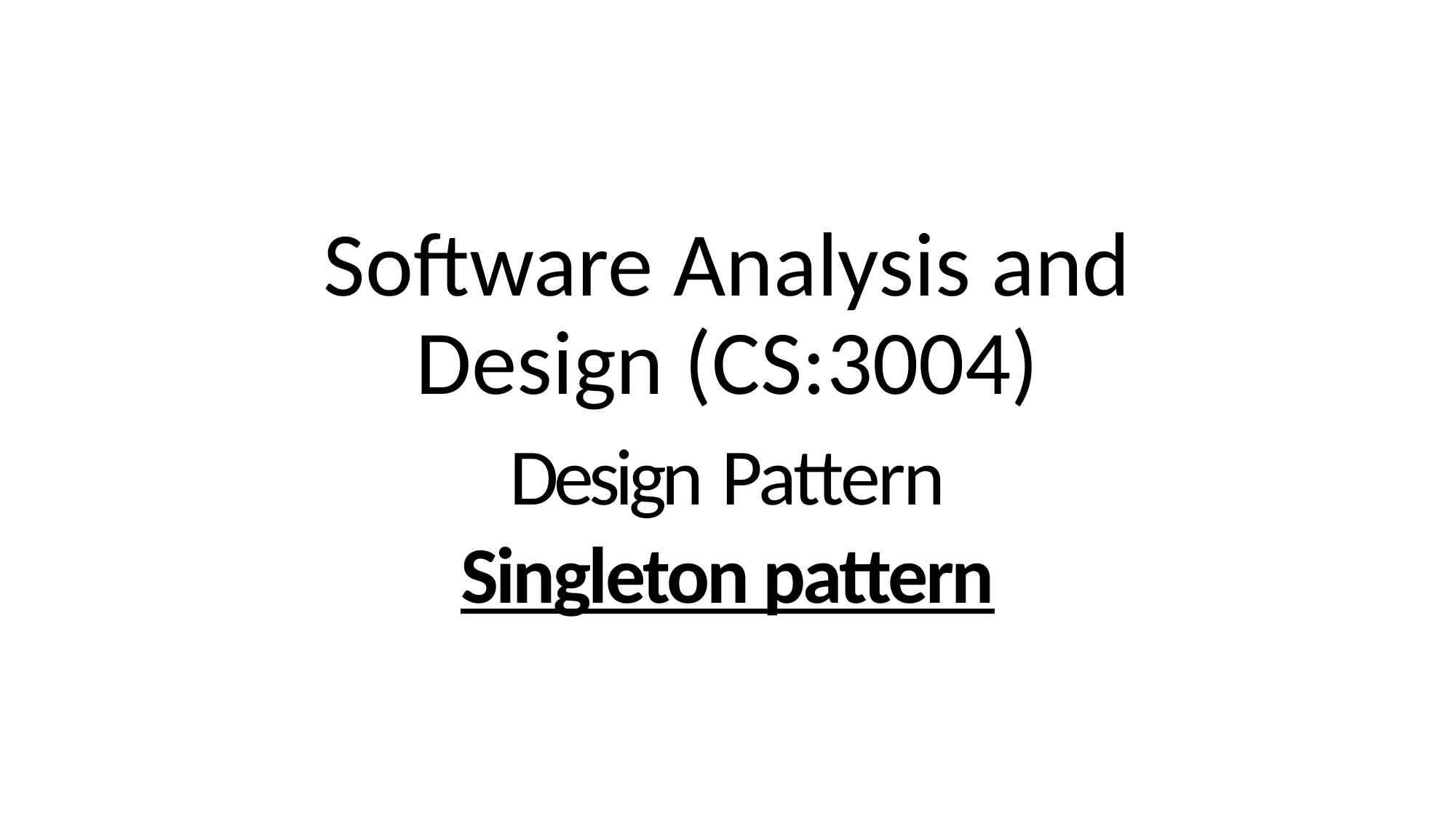

# Software Analysis and Design (CS:3004)
Design Pattern
Singleton pattern